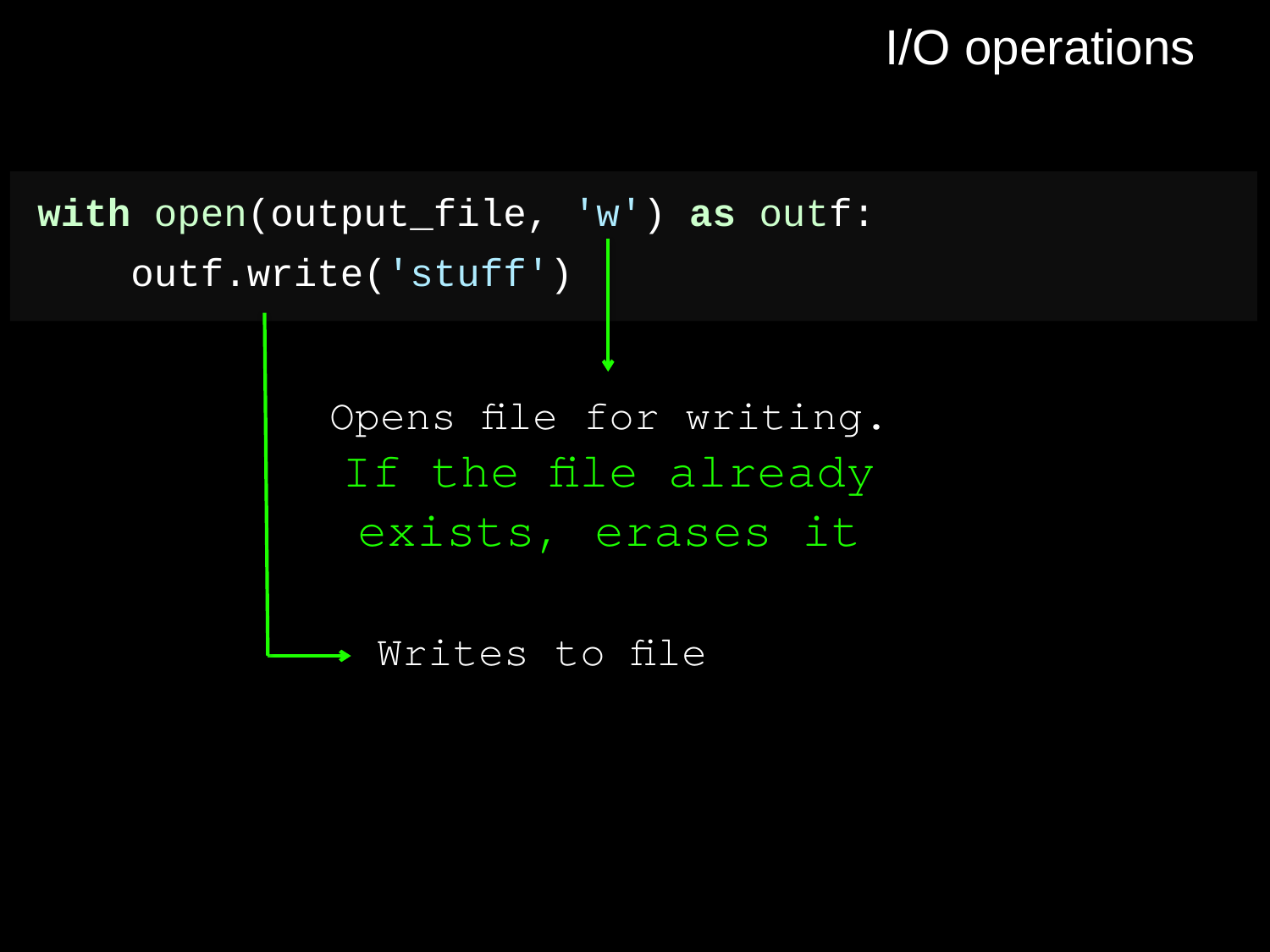

I/O operations
with open(output_file, 'w') as outf:
    outf.write('stuff')

Opens file for writing.
If the file already exists, erases it
Writes to file